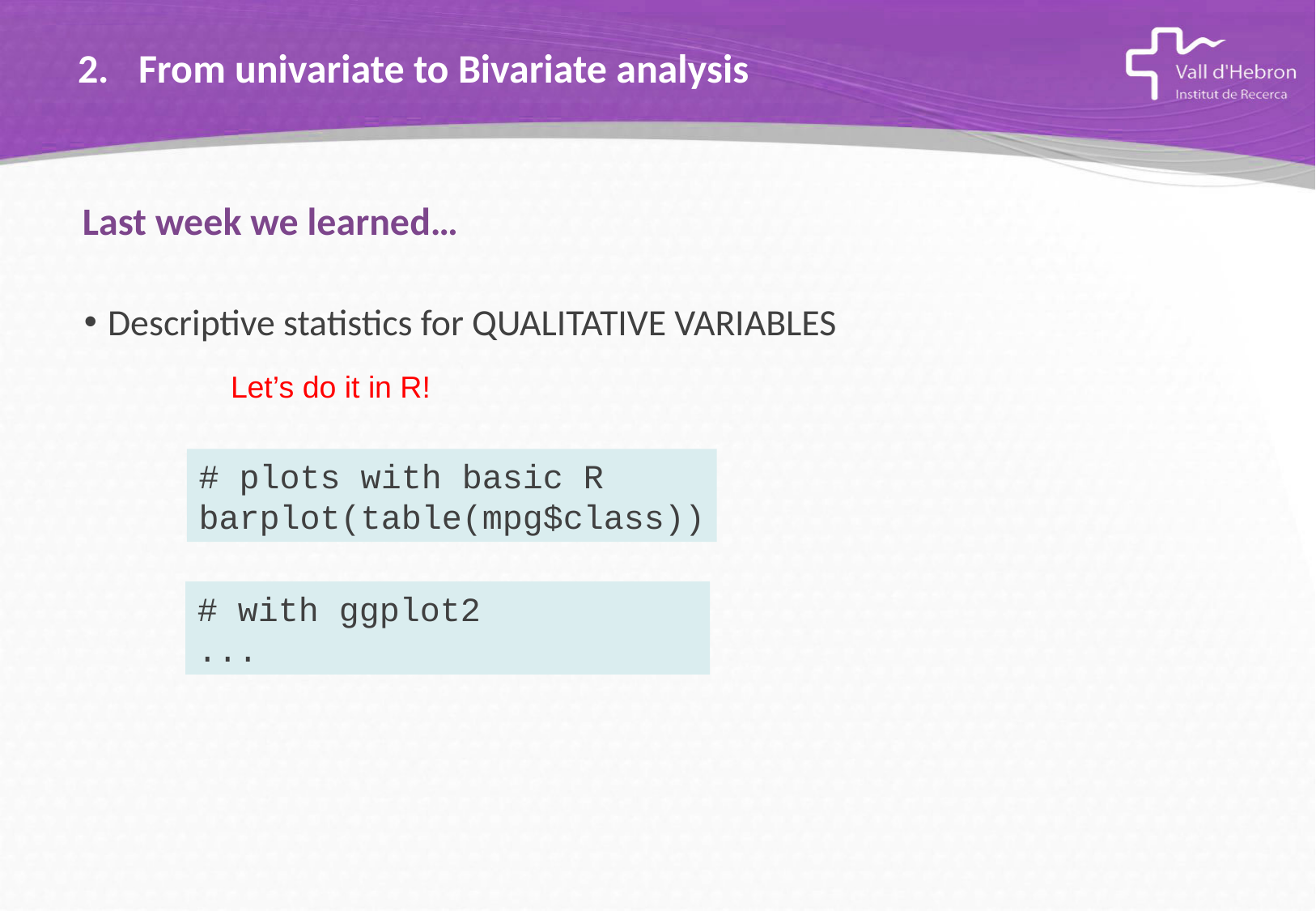

# From univariate to Bivariate analysis
Last week we learned…
Descriptive statistics for QUALITATIVE VARIABLES
Let’s do it in R!

# plots with basic R
barplot(table(mpg$class))
# with ggplot2
...